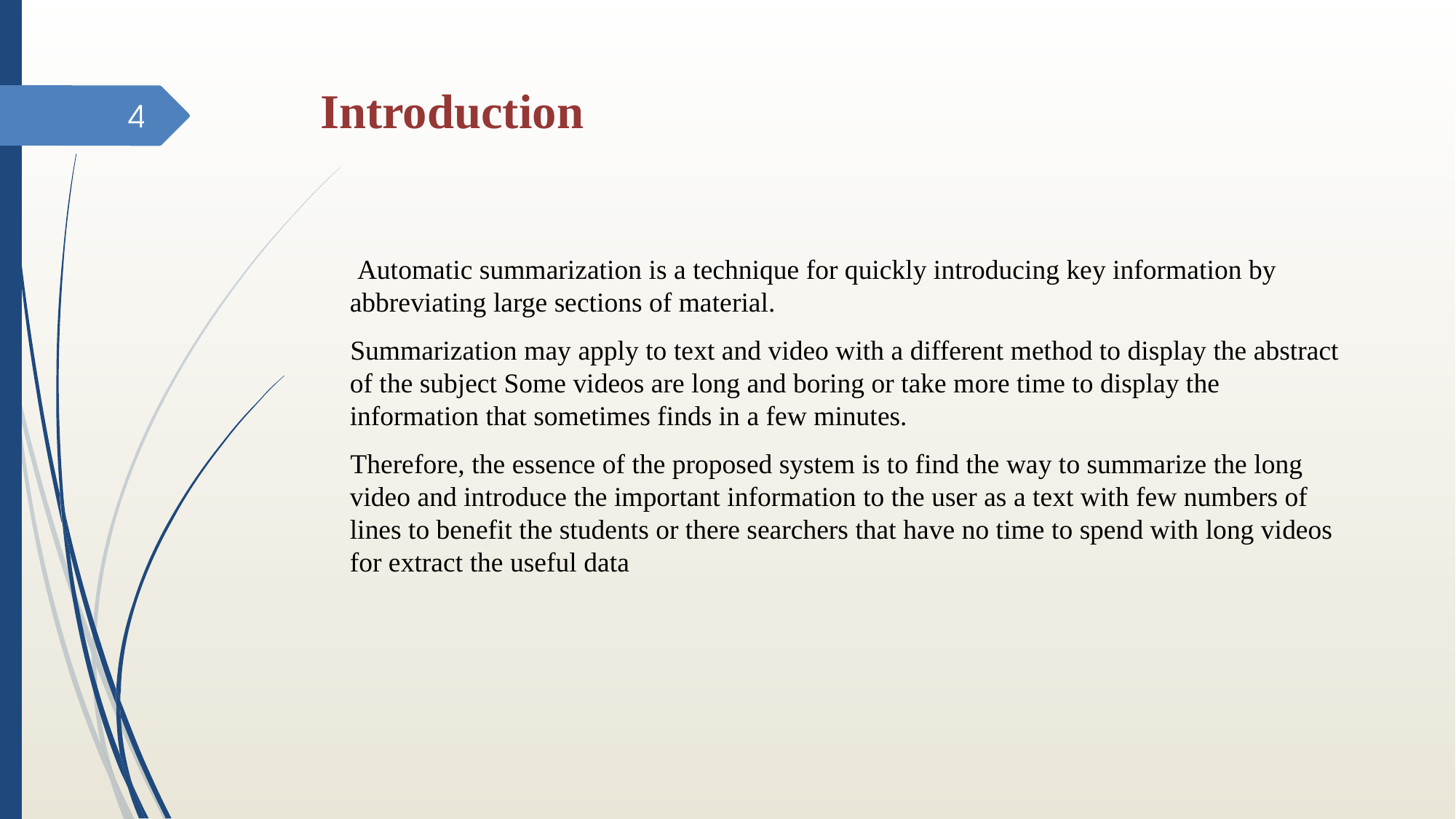

# Introduction
4

       Automatic summarization is a technique for quickly introducing key information by       abbreviating large sections of material.
      Summarization may apply to text and video with a different method to display the abstract of the subject Some videos are long and boring or take more time to display the information that sometimes finds in a few minutes.
      Therefore, the essence of the proposed system is to find the way to summarize the long video and introduce the important information to the user as a text with few numbers of lines to benefit the students or there searchers that have no time to spend with long videos for extract the useful data